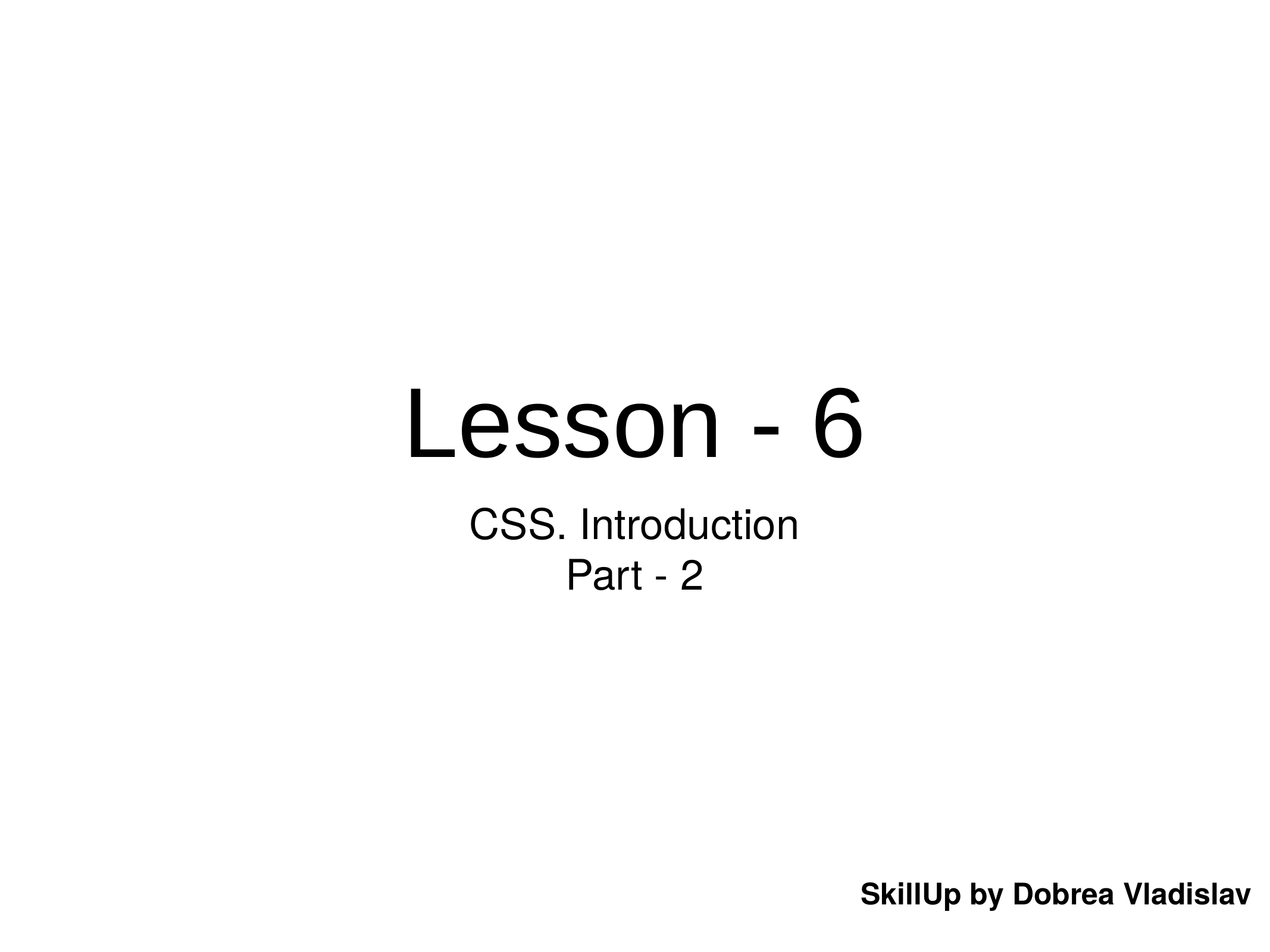

# Lesson - 6
CSS. Introduction
Part - 2
SkillUp by Dobrea Vladislav